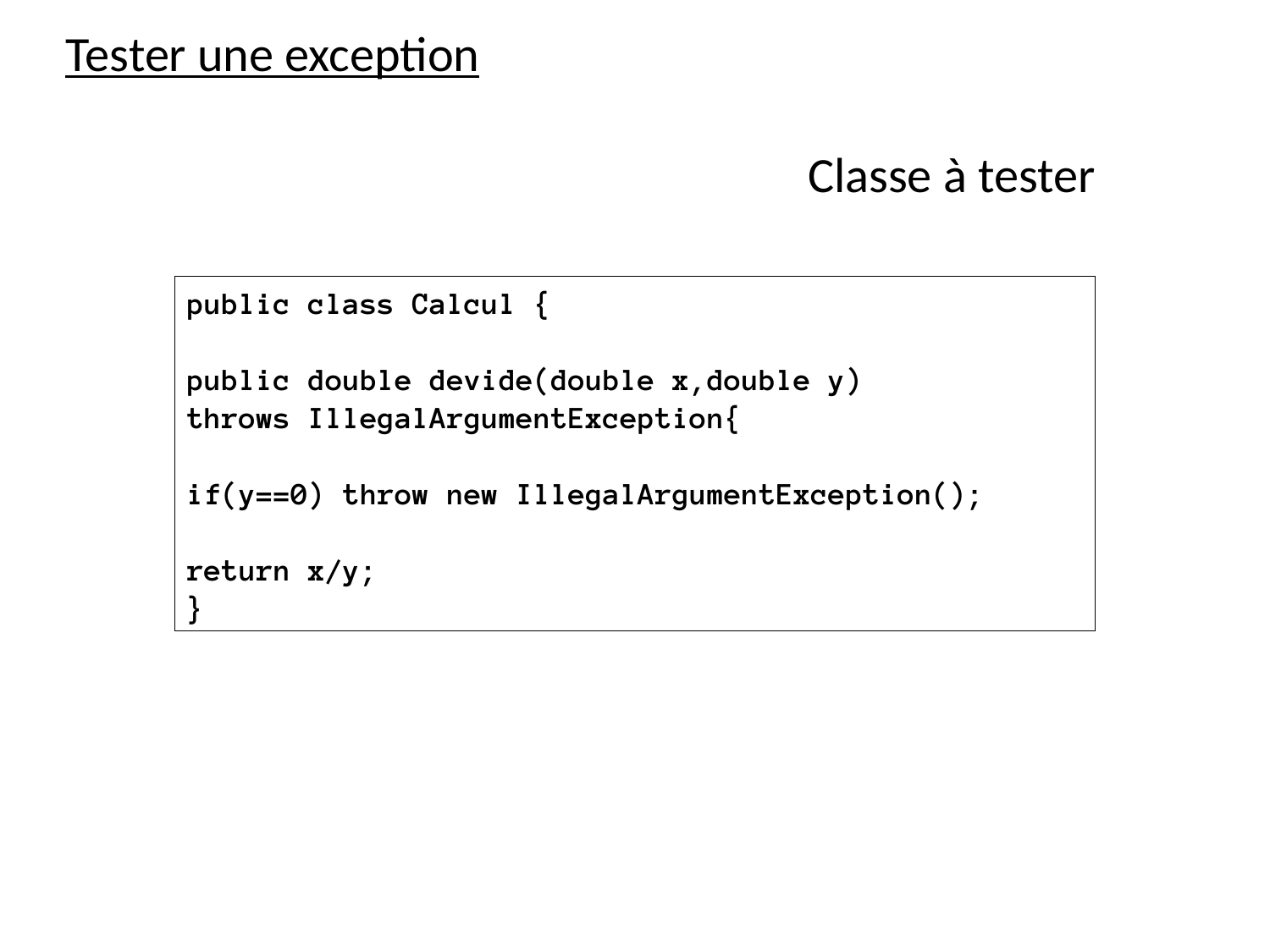

Tester une exception
Classe à tester
public class Calcul {

public double devide(double x,double y)
throws IllegalArgumentException{

if(y==0) throw new IllegalArgumentException();

return x/y;
}